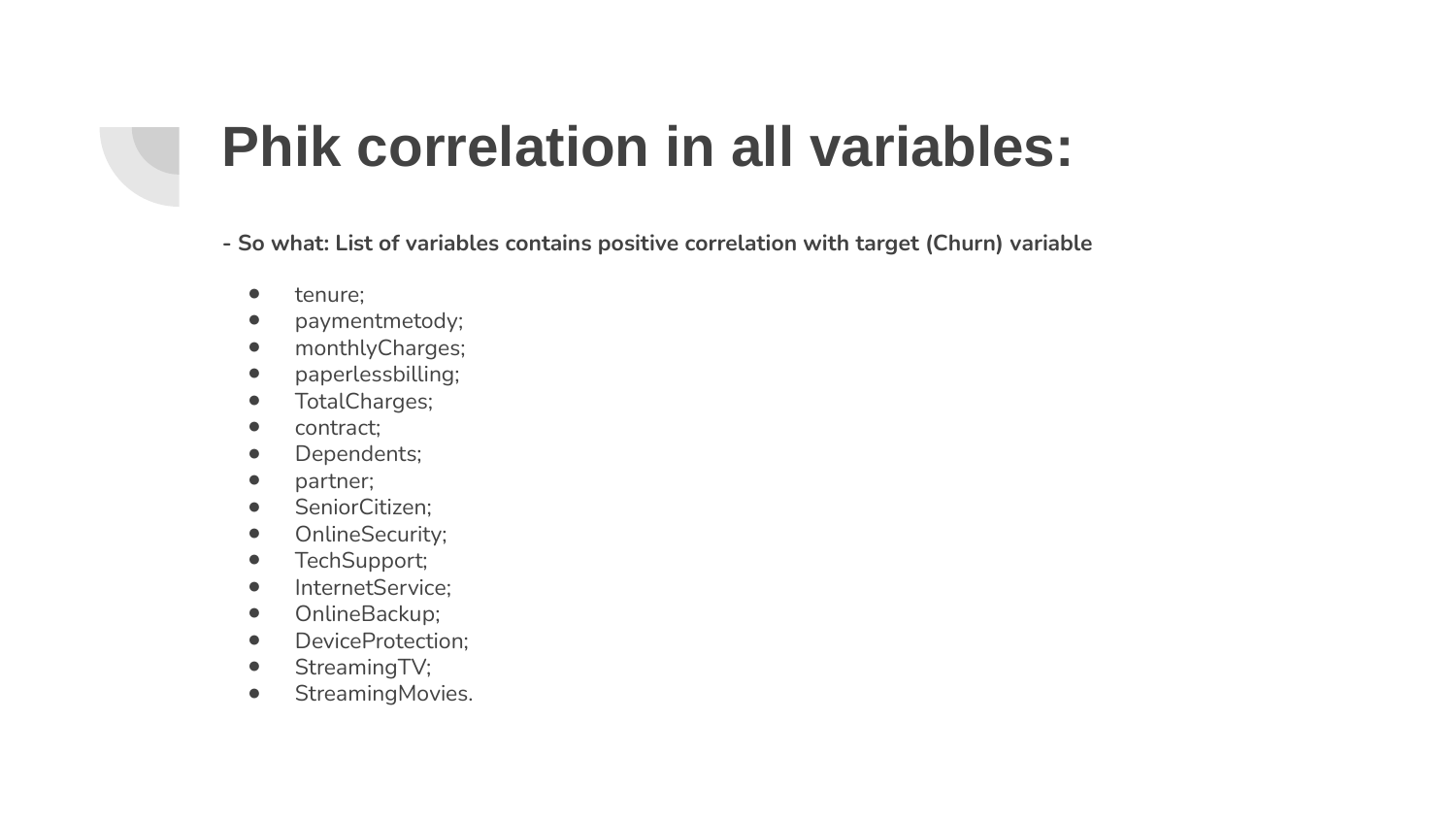

# Phik correlation in all variables:

- So what: List of variables contains positive correlation with target (Churn) variable
tenure;
paymentmetody;
monthlyCharges;
paperlessbilling;
TotalCharges;
contract;
Dependents;
partner;
SeniorCitizen;
OnlineSecurity;
TechSupport;
InternetService;
OnlineBackup;
DeviceProtection;
StreamingTV;
StreamingMovies.